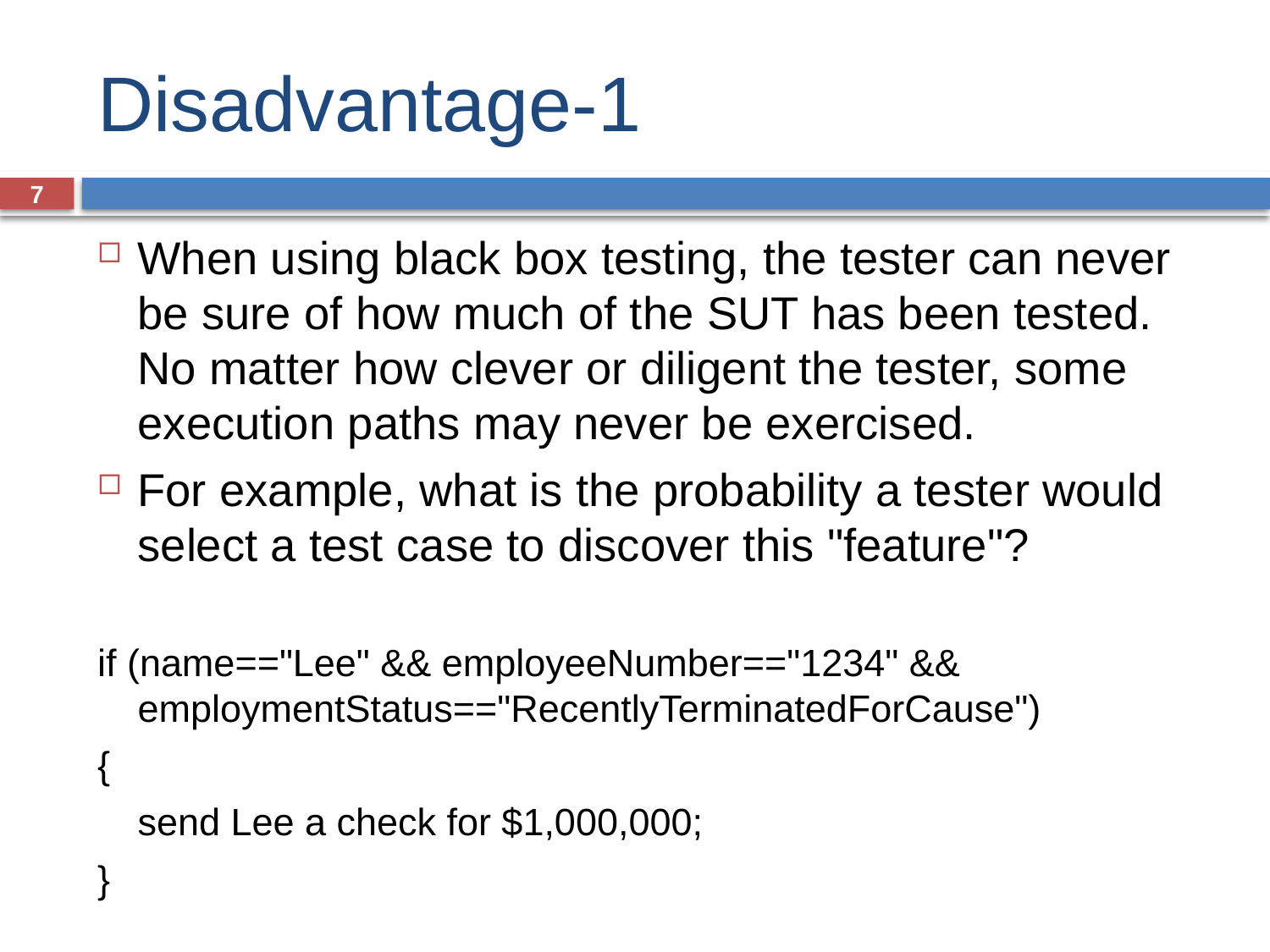

# Disadvantage-1
7
When using black box testing, the tester can never be sure of how much of the SUT has been tested. No matter how clever or diligent the tester, some execution paths may never be exercised.
For example, what is the probability a tester would select a test case to discover this "feature"?

if (name=="Lee" && employeeNumber=="1234" && employmentStatus=="RecentlyTerminatedForCause")
{
	send Lee a check for $1,000,000;
}